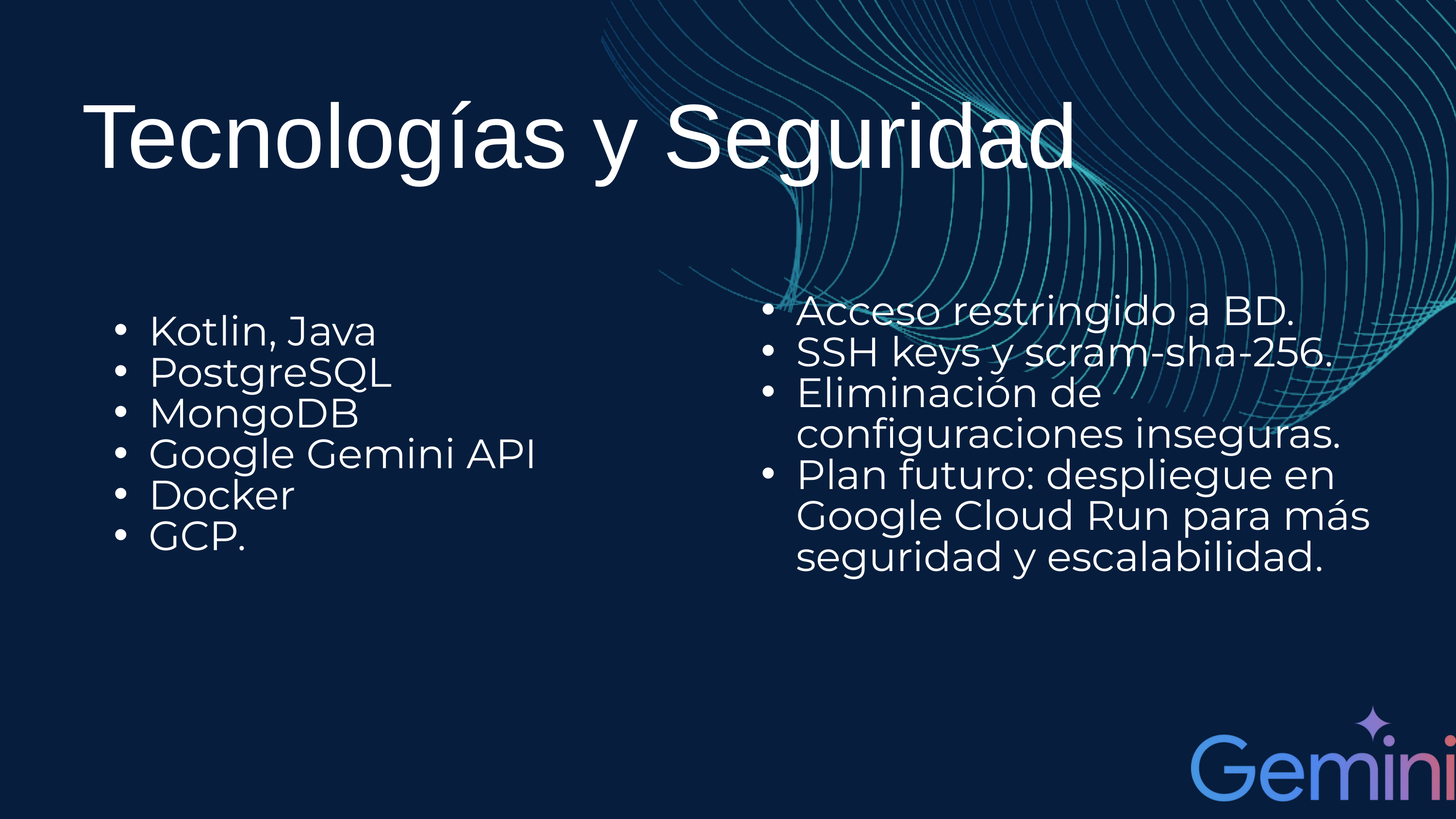

Tecnologías y Seguridad

Acceso restringido a BD.
SSH keys y scram-sha-256.
Eliminación de configuraciones inseguras.
Plan futuro: despliegue en Google Cloud Run para más seguridad y escalabilidad.

Kotlin, Java
PostgreSQL
MongoDB
Google Gemini API
Docker
GCP.